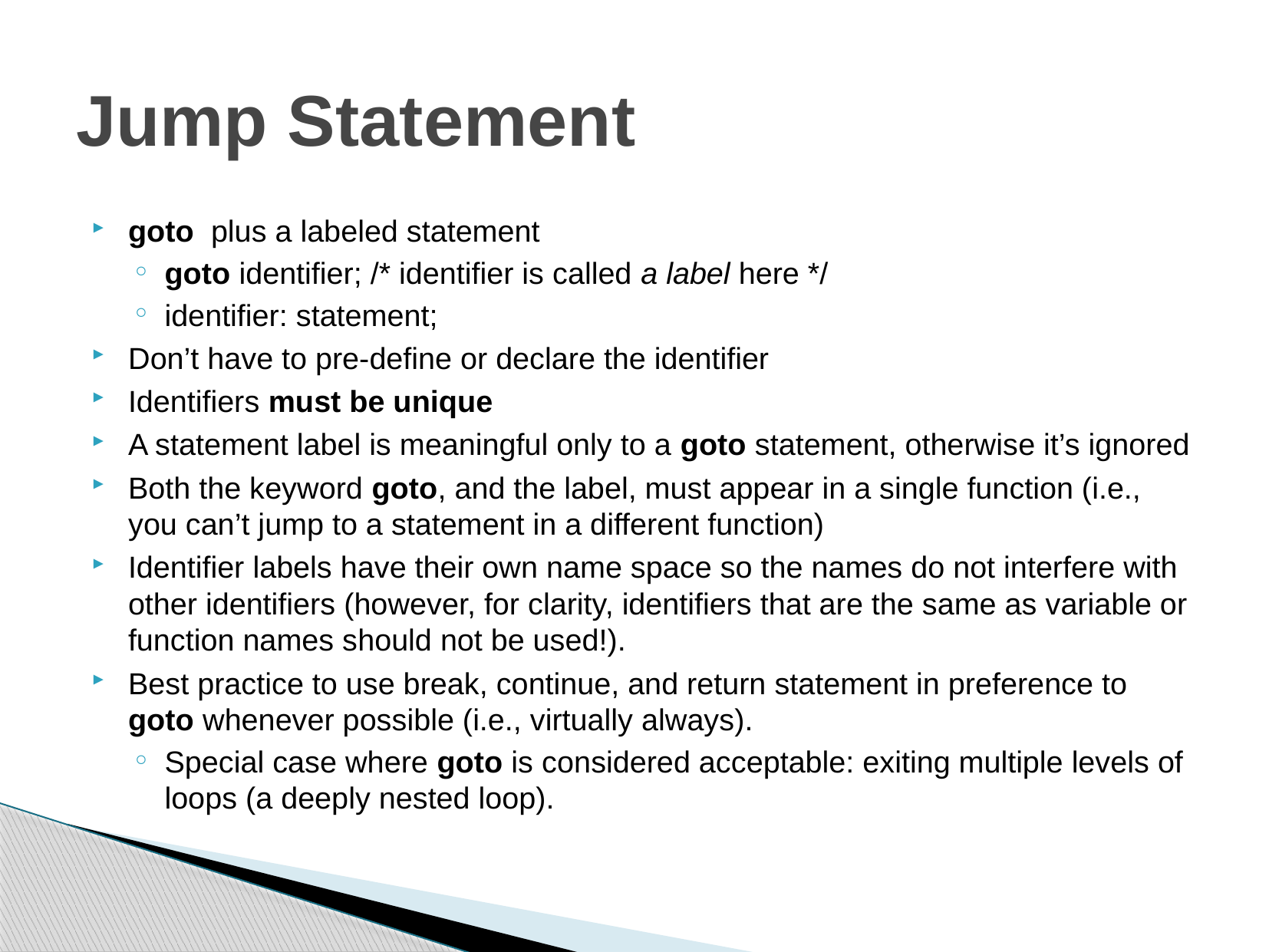

# Jump Statement
goto  plus a labeled statement
goto identifier; /* identifier is called a label here */
identifier: statement;
Don’t have to pre-define or declare the identifier
Identifiers must be unique
A statement label is meaningful only to a goto statement, otherwise it’s ignored
Both the keyword goto, and the label, must appear in a single function (i.e., you can’t jump to a statement in a different function)
Identifier labels have their own name space so the names do not interfere with other identifiers (however, for clarity, identifiers that are the same as variable or function names should not be used!).
Best practice to use break, continue, and return statement in preference to goto whenever possible (i.e., virtually always).
Special case where goto is considered acceptable: exiting multiple levels of loops (a deeply nested loop).